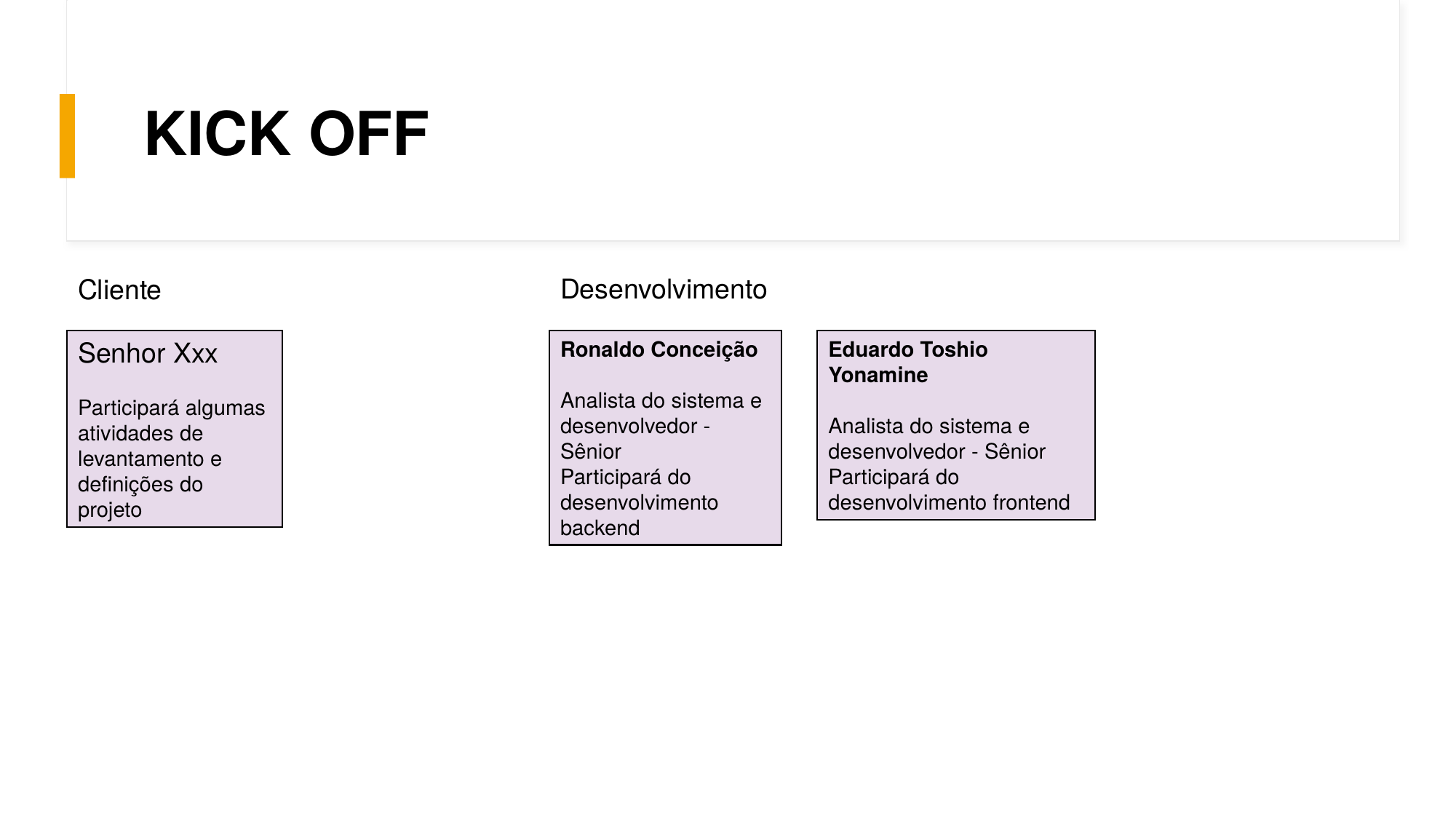

# KICK OFF
Desenvolvimento
Cliente
Senhor Xxx

Participará algumas atividades de levantamento e definições do projeto
Ronaldo Conceição

Analista do sistema e desenvolvedor - Sênior
Participará do desenvolvimento backend
Eduardo Toshio Yonamine

Analista do sistema e desenvolvedor - Sênior
Participará do desenvolvimento frontend